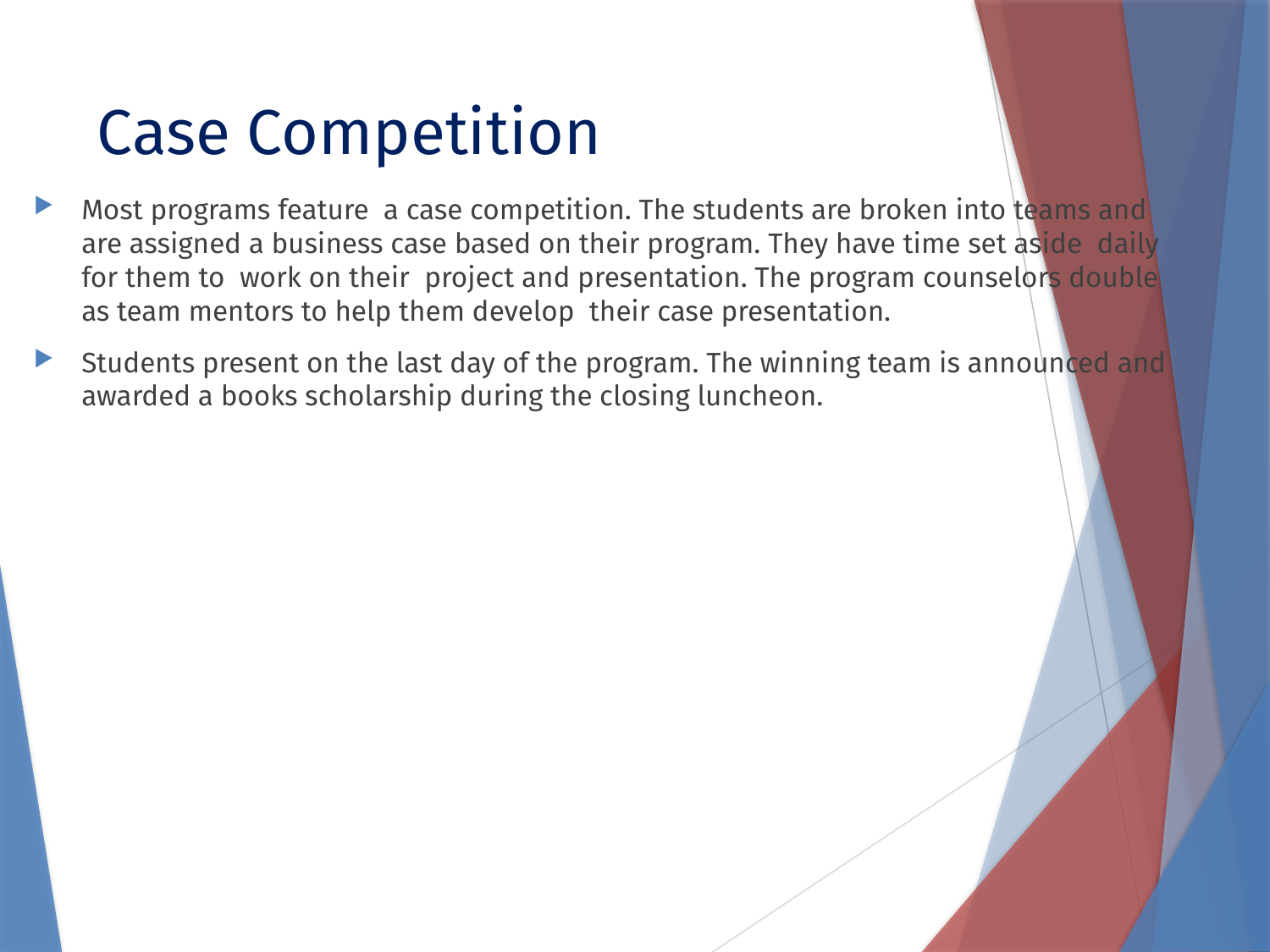

# Case Competition
Most programs feature  a case competition. The students are broken into teams and are assigned a business case based on their program. They have time set aside  daily for them to  work on their  project and presentation. The program counselors double as team mentors to help them develop  their case presentation.
Students present on the last day of the program. The winning team is announced and awarded a books scholarship during the closing luncheon.